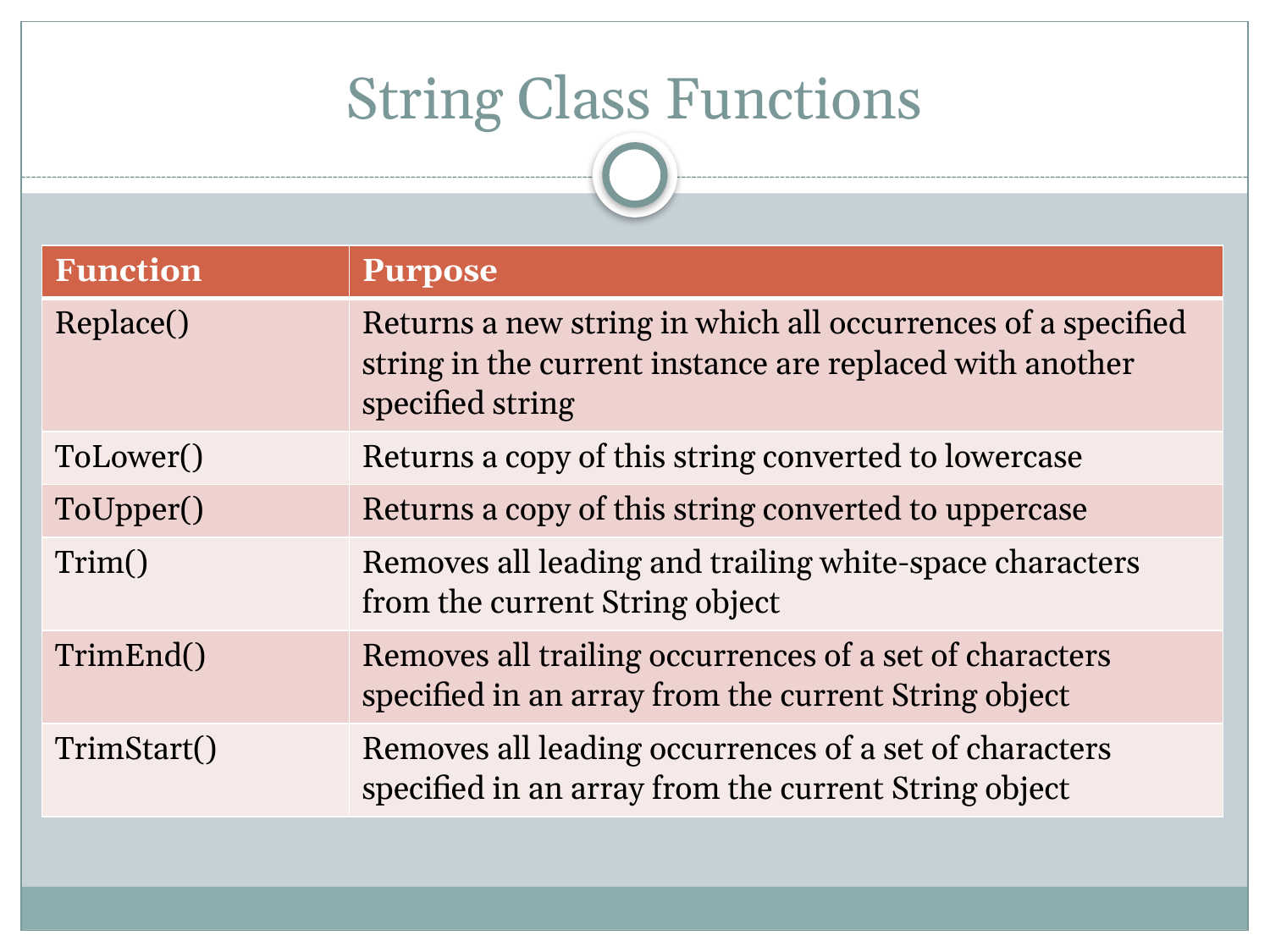

# String Class Functions
| Function | Purpose |
| --- | --- |
| Replace() | Returns a new string in which all occurrences of a specified string in the current instance are replaced with another specified string |
| ToLower() | Returns a copy of this string converted to lowercase |
| ToUpper() | Returns a copy of this string converted to uppercase |
| Trim() | Removes all leading and trailing white-space characters from the current String object |
| TrimEnd() | Removes all trailing occurrences of a set of characters specified in an array from the current String object |
| TrimStart() | Removes all leading occurrences of a set of characters specified in an array from the current String object |